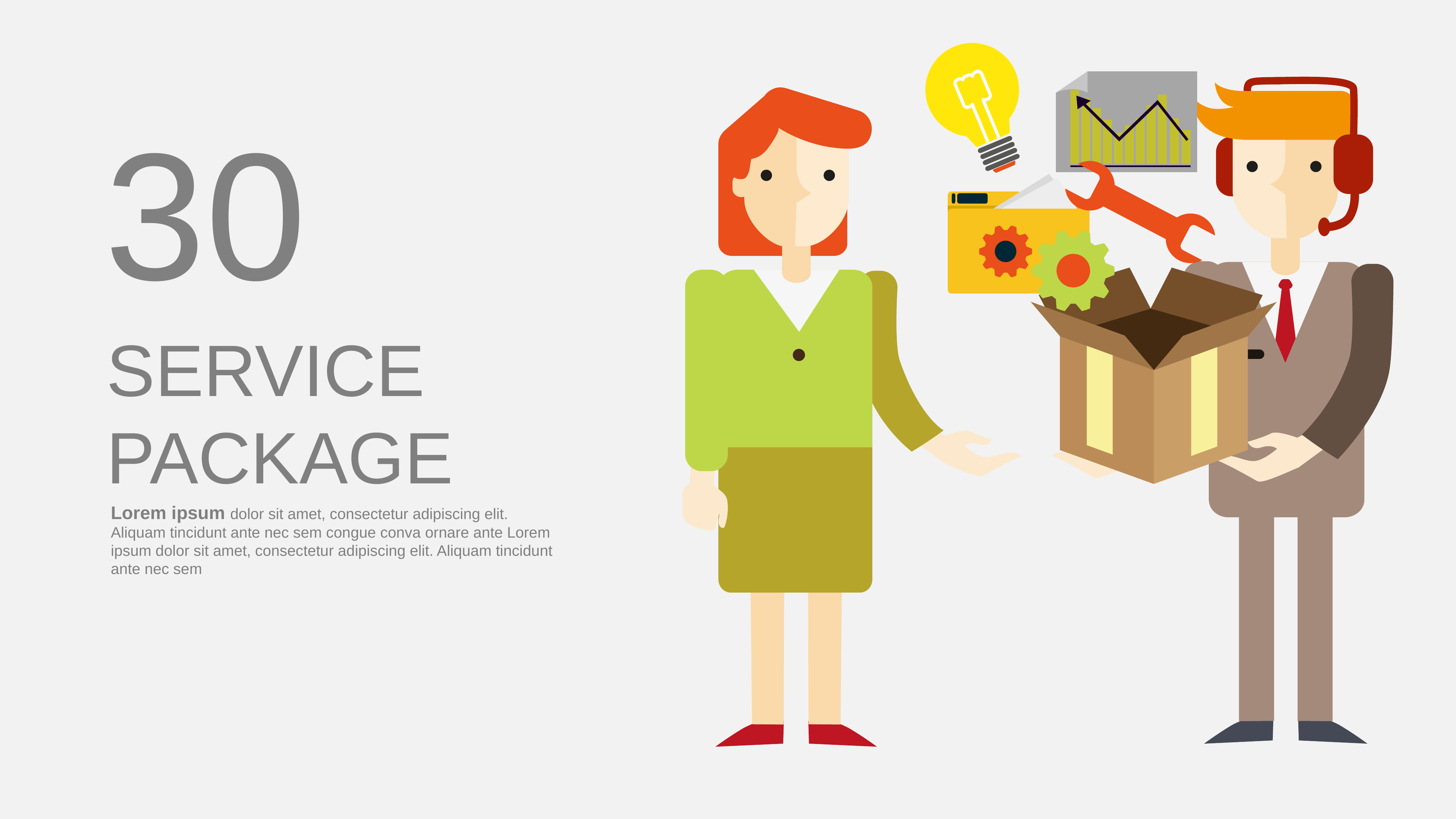

30
SERVICE PACKAGE
Lorem ipsum dolor sit amet, consectetur adipiscing elit. Aliquam tincidunt ante nec sem congue conva ornare ante Lorem ipsum dolor sit amet, consectetur adipiscing elit. Aliquam tincidunt ante nec sem